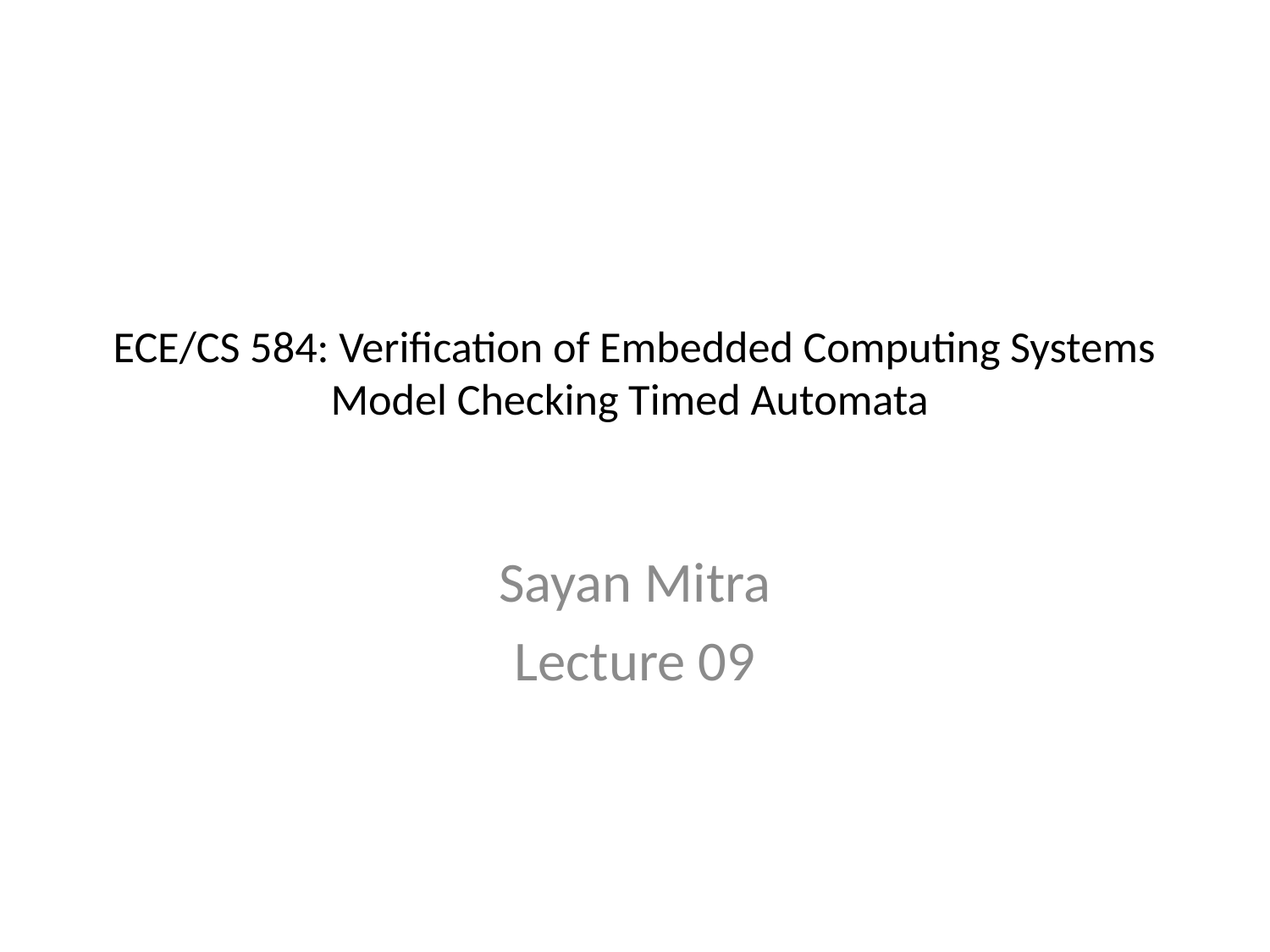

# ECE/CS 584: Verification of Embedded Computing Systems Model Checking Timed Automata
Sayan Mitra
Lecture 09